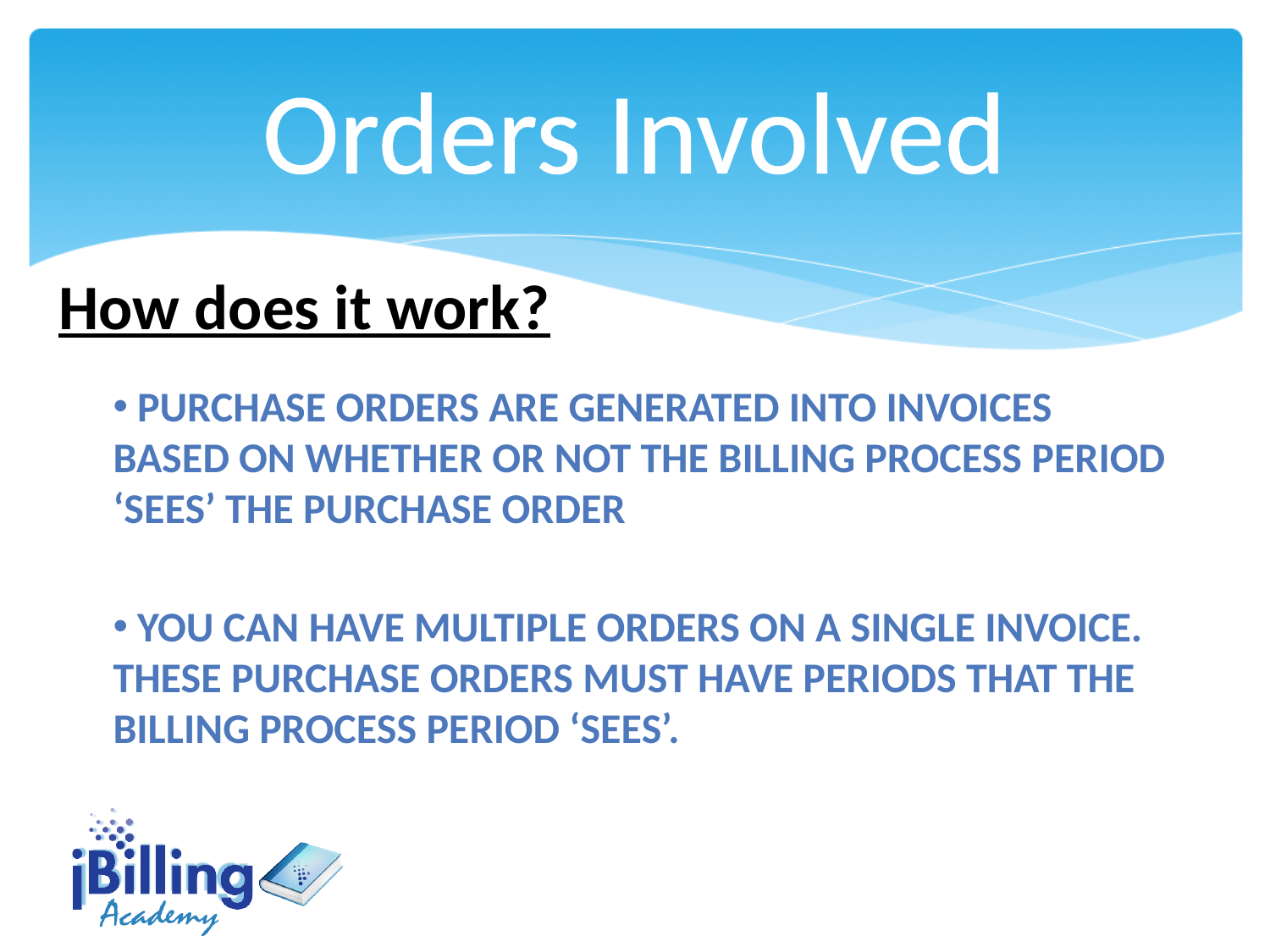

Orders Involved
How does it work?
 purchase orders are generated into invoices based on whether or not the Billing Process Period ‘sees’ the purchase order

 You can have multiple orders on a single invoice. These purchase orders must have periods that the billing process Period ‘sees’.